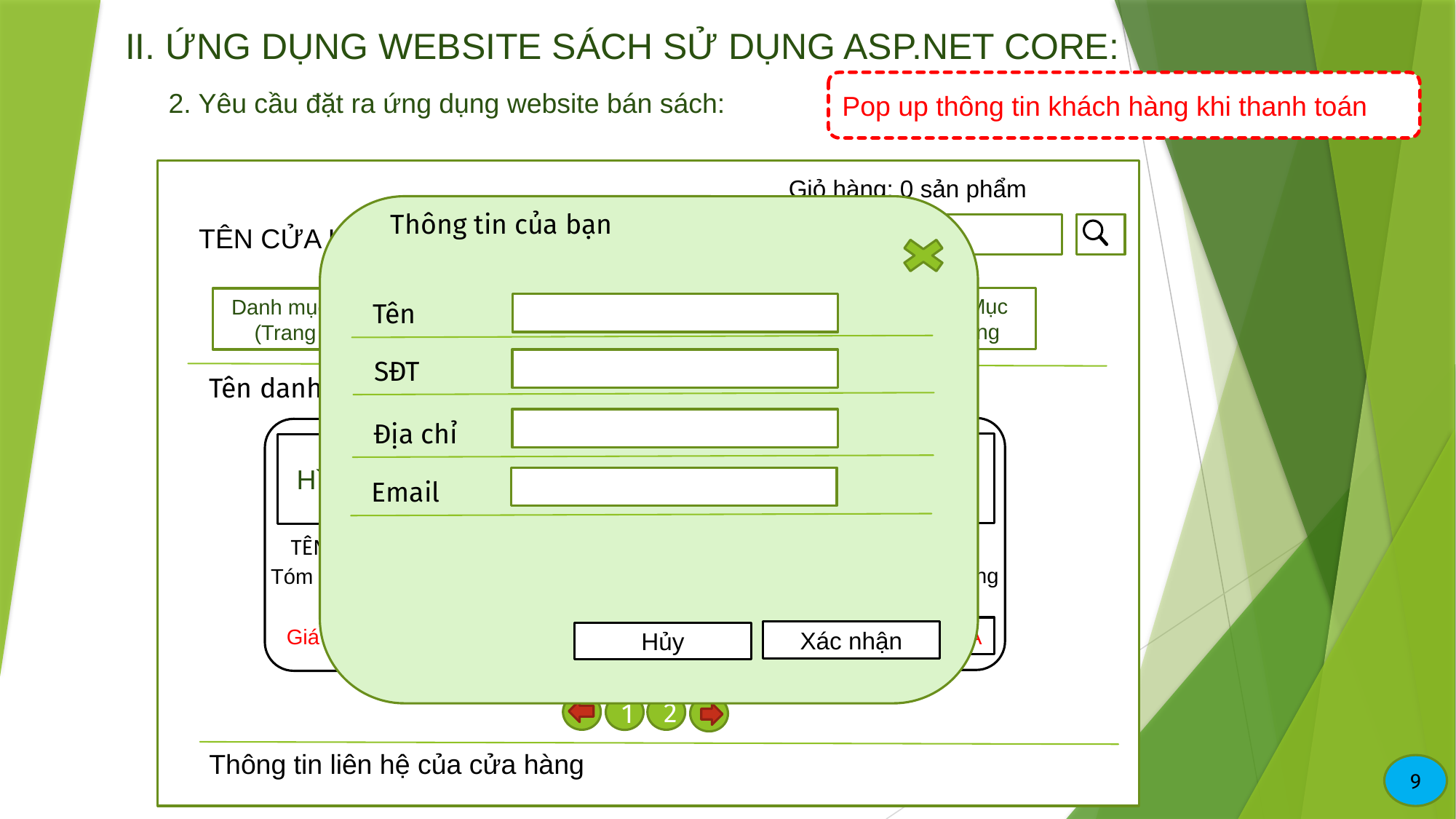

II. ỨNG DỤNG WEBSITE SÁCH SỬ DỤNG ASP.NET CORE:
Pop up thông tin khách hàng khi thanh toán
2. Yêu cầu đặt ra ứng dụng website bán sách:

Giỏ hàng: 0 sản phẩm

Thông tin của bạn
TÌM KIẾM……

TÊN CỬA HÀNG

Danh Mục A
Danh Mục B
Danh Mục C
Danh Mục mở rộng
Danh mục chính
(Trang chủ)
Tên

SĐT

Tên danh mục

Địa chỉ

Hình ảnh
Hình ảnh
Hình ảnh
Hình ảnh

Email
TÊN SÁCH A
TÊN SÁCH A
TÊN SÁCH A
TÊN SÁCH A
Tóm tắt nội dung
Tóm tắt nội dung
Tóm tắt nội dung
Tóm tắt nội dung
Giá
MUA
Giá
MUA
Giá
MUA
Giá
MUA
Xác nhận
Hủy

2
1

Thông tin liên hệ của cửa hàng
9